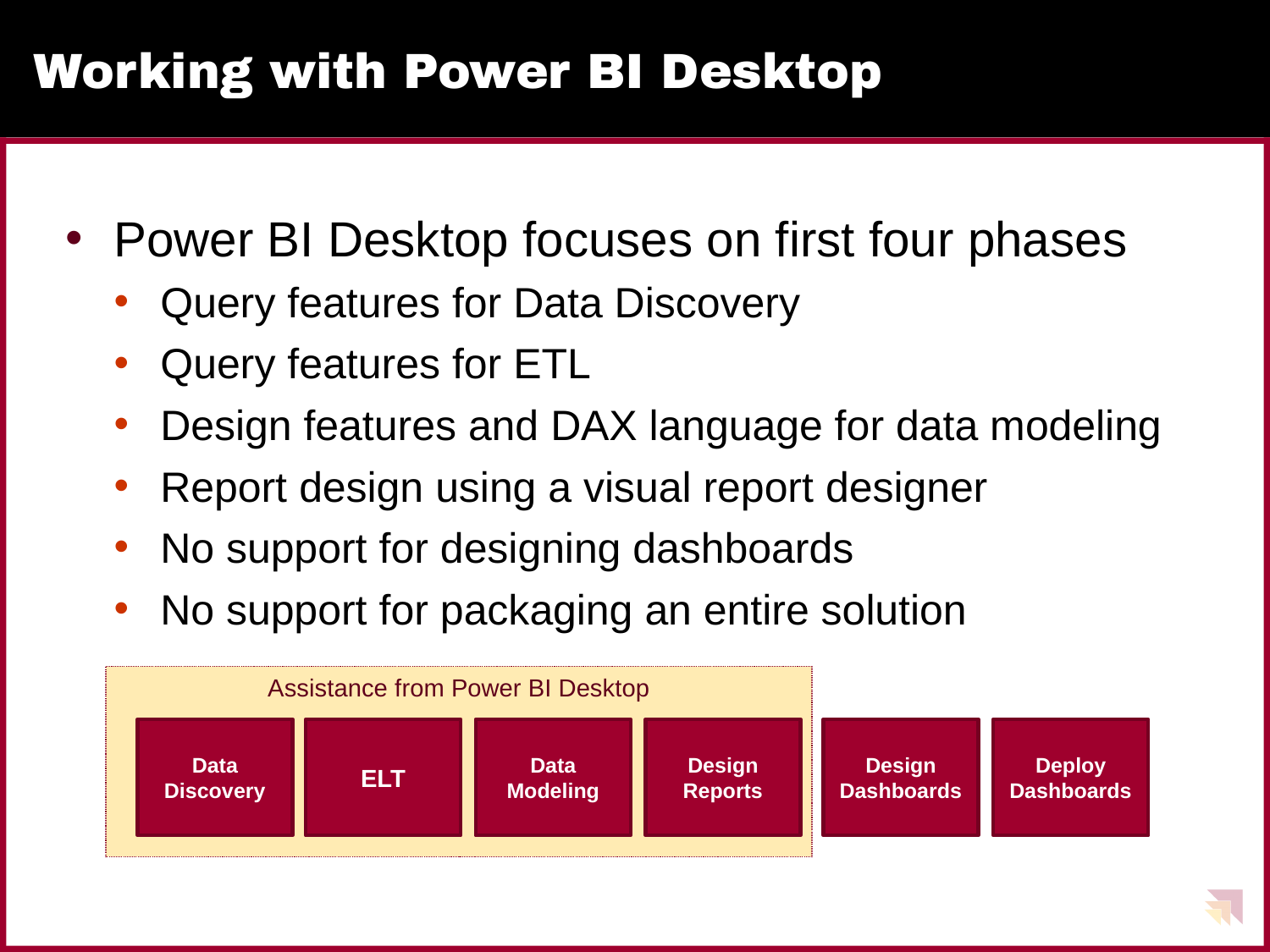

# Working with Power BI Desktop
Power BI Desktop focuses on first four phases
Query features for Data Discovery
Query features for ETL
Design features and DAX language for data modeling
Report design using a visual report designer
No support for designing dashboards
No support for packaging an entire solution
Assistance from Power BI Desktop
Data Discovery
ELT
Data Modeling
Design Reports
Design Dashboards
Deploy Dashboards